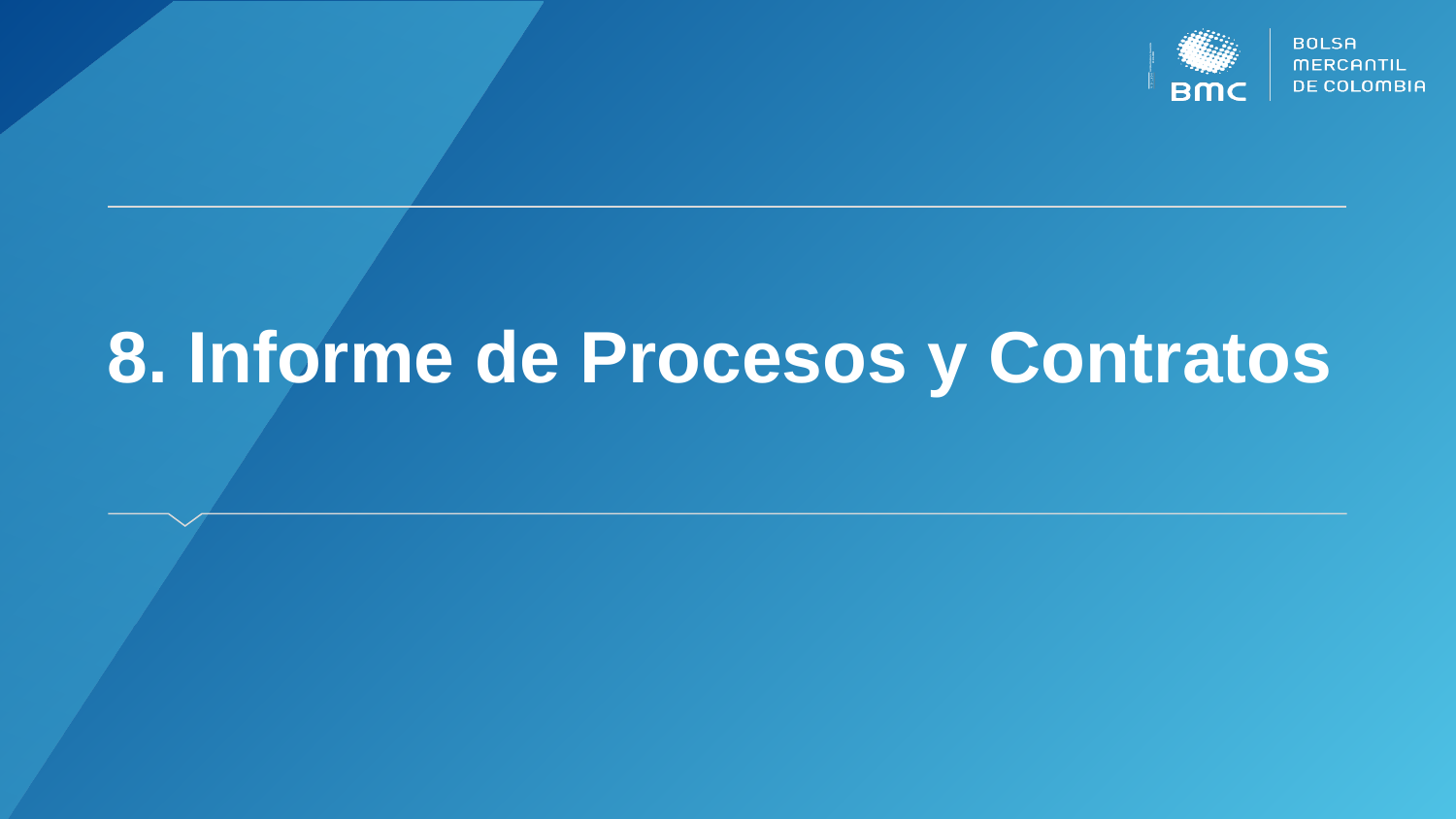

# 8. Informe de Procesos y Contratos